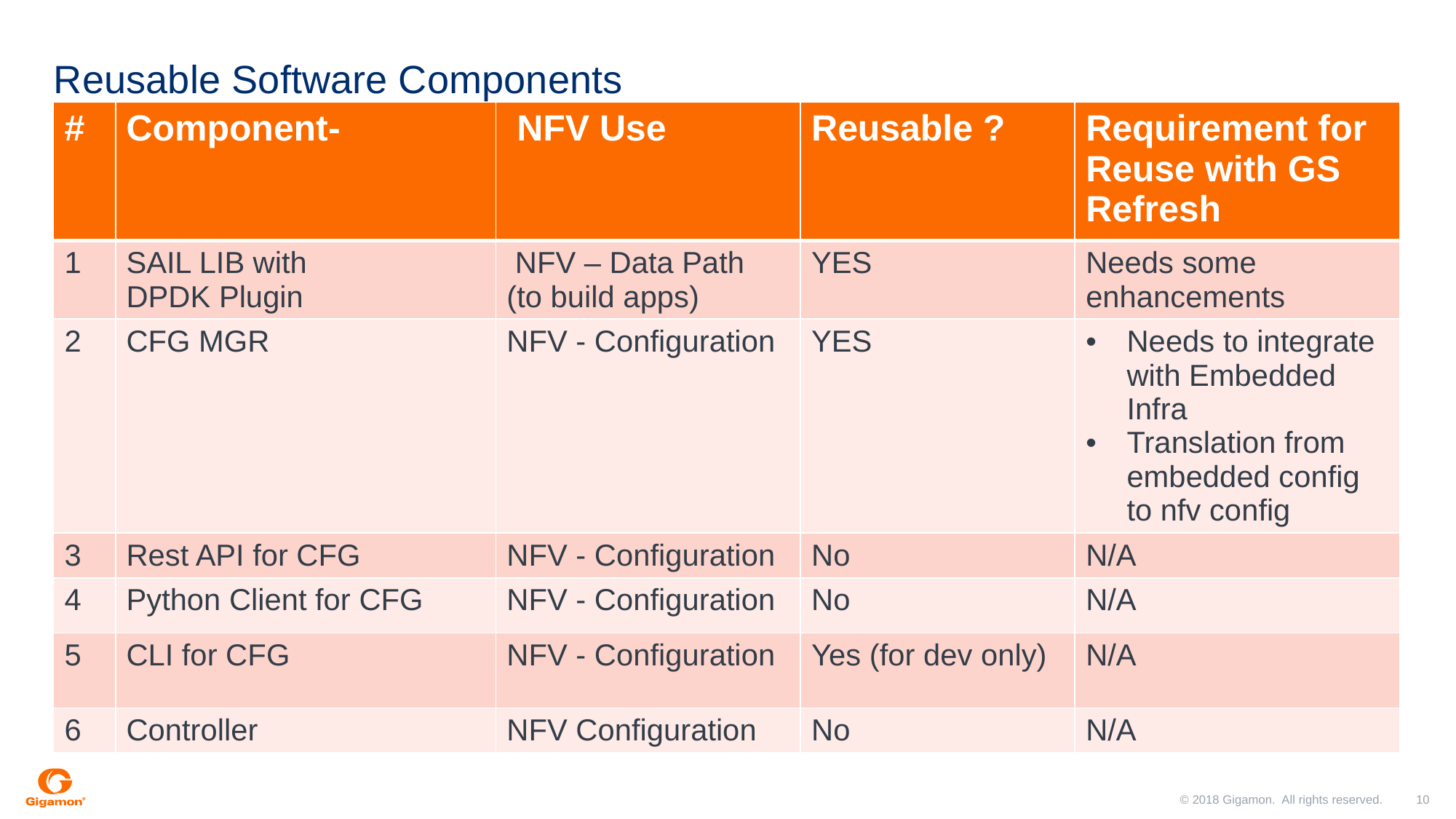

# Reusable Software Components
| # | Component- | NFV Use | Reusable ? | Requirement for Reuse with GS Refresh |
| --- | --- | --- | --- | --- |
| 1 | SAIL LIB with DPDK Plugin | NFV – Data Path (to build apps) | YES | Needs some enhancements |
| 2 | CFG MGR | NFV - Configuration | YES | Needs to integrate with Embedded Infra Translation from embedded config to nfv config |
| 3 | Rest API for CFG | NFV - Configuration | No | N/A |
| 4 | Python Client for CFG | NFV - Configuration | No | N/A |
| 5 | CLI for CFG | NFV - Configuration | Yes (for dev only) | N/A |
| 6 | Controller | NFV Configuration | No | N/A |